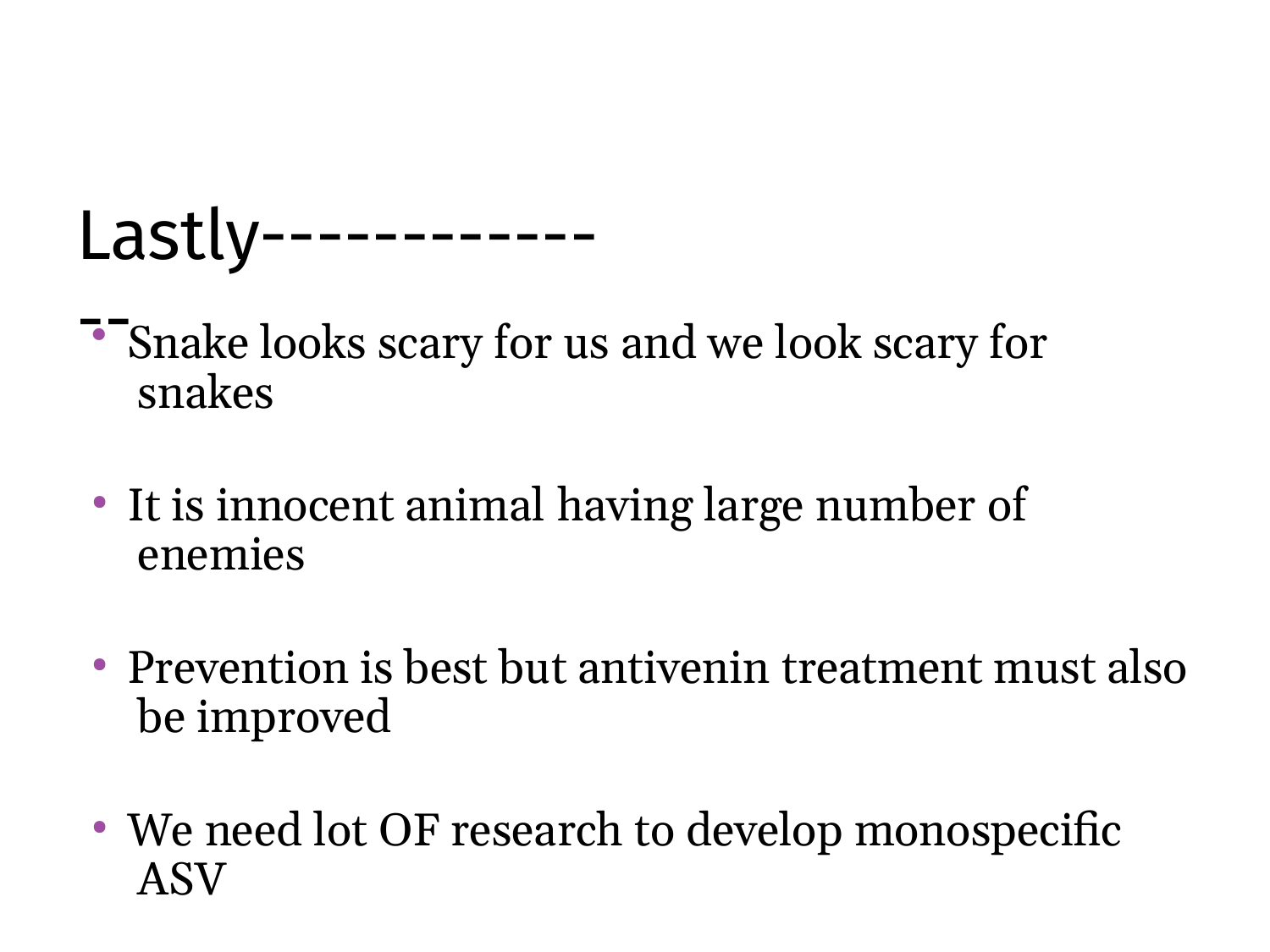

# Lastly--------------
Snake looks scary for us and we look scary for  snakes

It is innocent animal having large number of  enemies

Prevention is best but antivenin treatment must also  be improved

We need lot OF research to develop monospecific  ASV